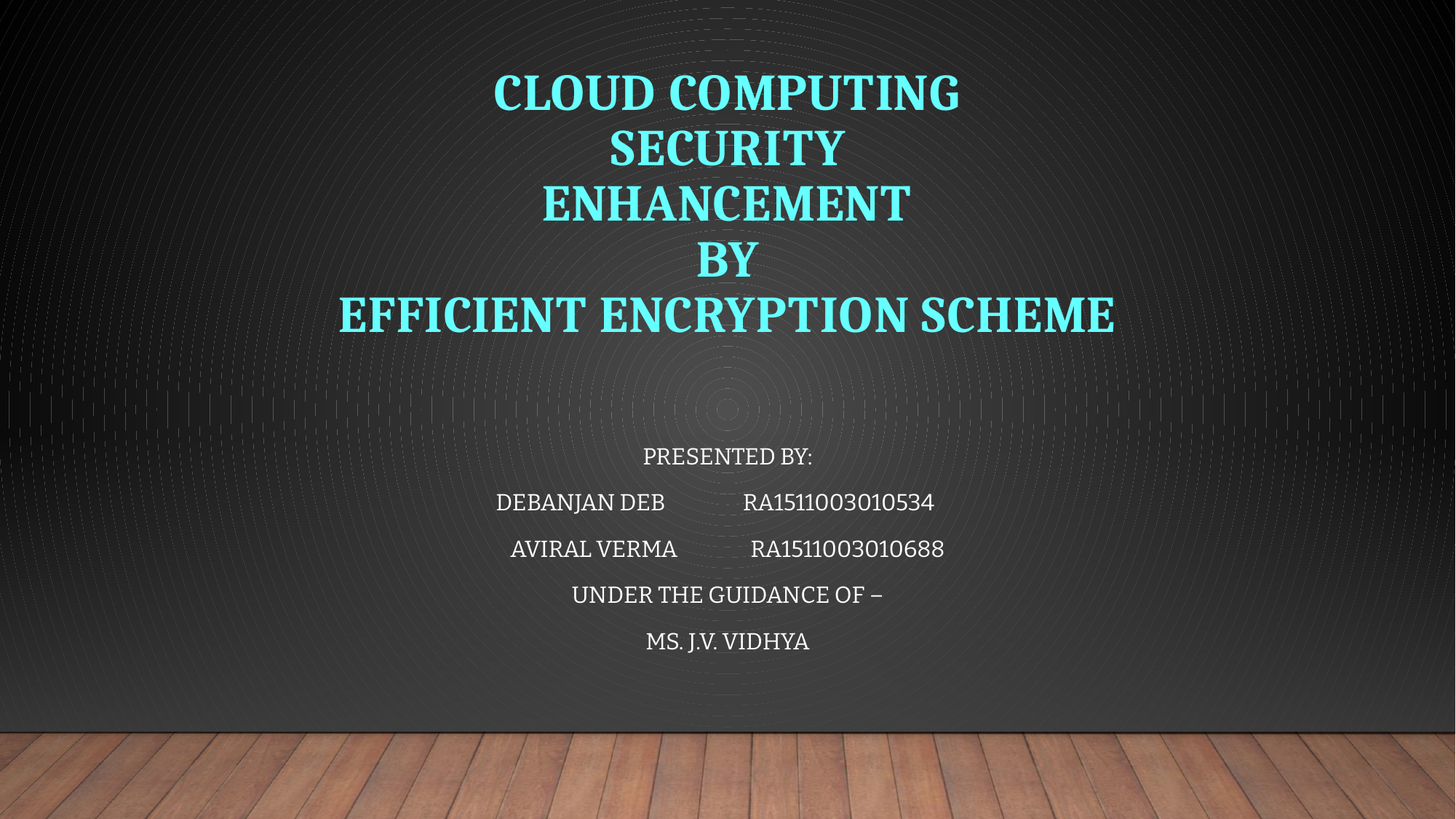

# CLOUD COMPUTING SECURITY ENHANCEMENT BY EFFICIENT ENCRYPTION SCHEME
PRESENTED BY:
DEBANJAN DEB                 RA1511003010534
AVIRAL VERMA                RA1511003010688
Under the guidance of –
Ms. J.V. Vidhya